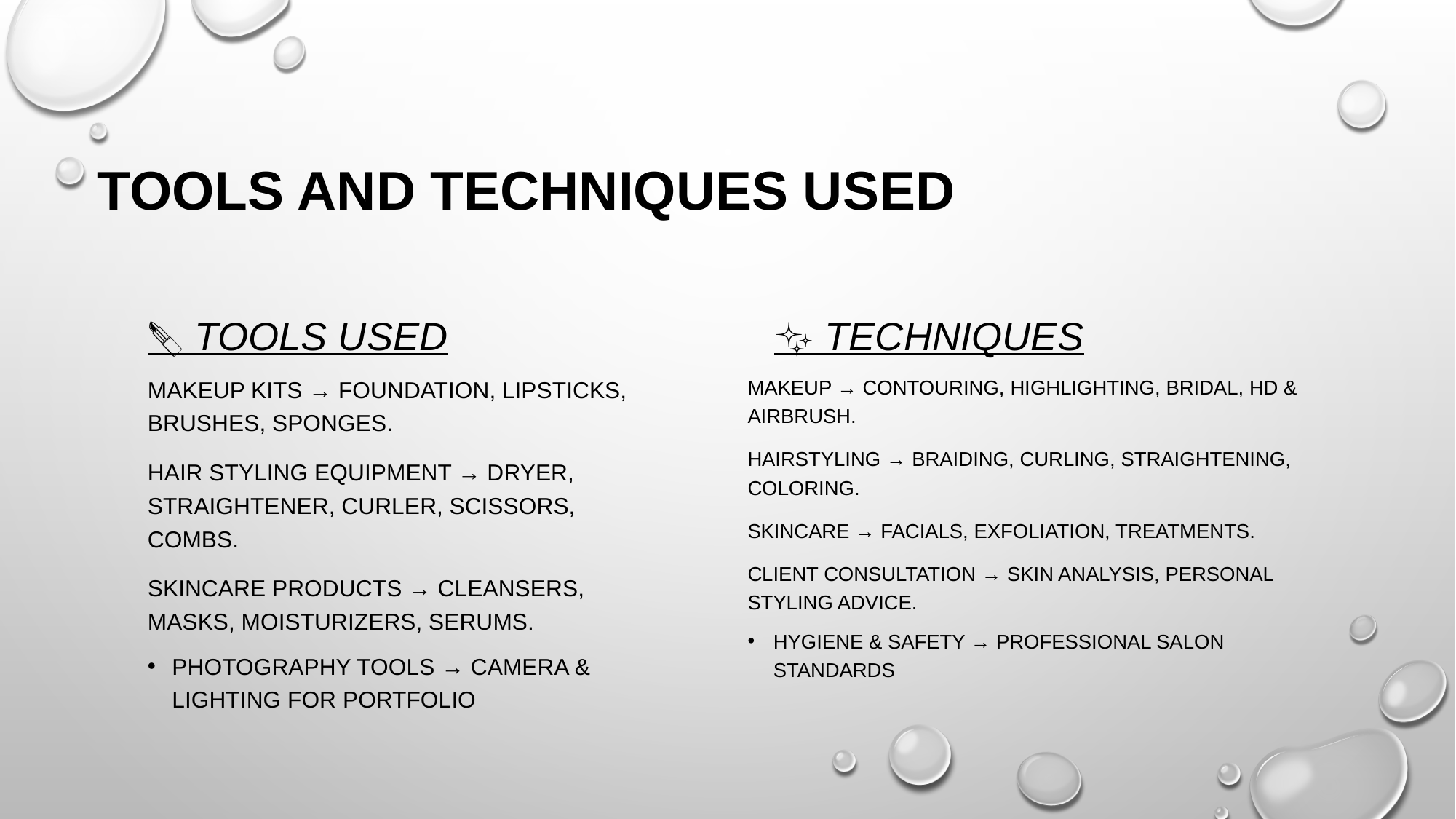

# TOOLS AND TECHNIQUES USED
💄 Tools Used
✨ Techniques
Makeup kits → foundation, lipsticks, brushes, sponges.
Hair styling equipment → dryer, straightener, curler, scissors, combs.
Skincare products → cleansers, masks, moisturizers, serums.
Photography tools → camera & lighting for portfolio
Makeup → contouring, highlighting, bridal, HD & airbrush.
Hairstyling → braiding, curling, straightening, coloring.
Skincare → facials, exfoliation, treatments.
Client consultation → skin analysis, personal styling advice.
Hygiene & safety → professional salon standards